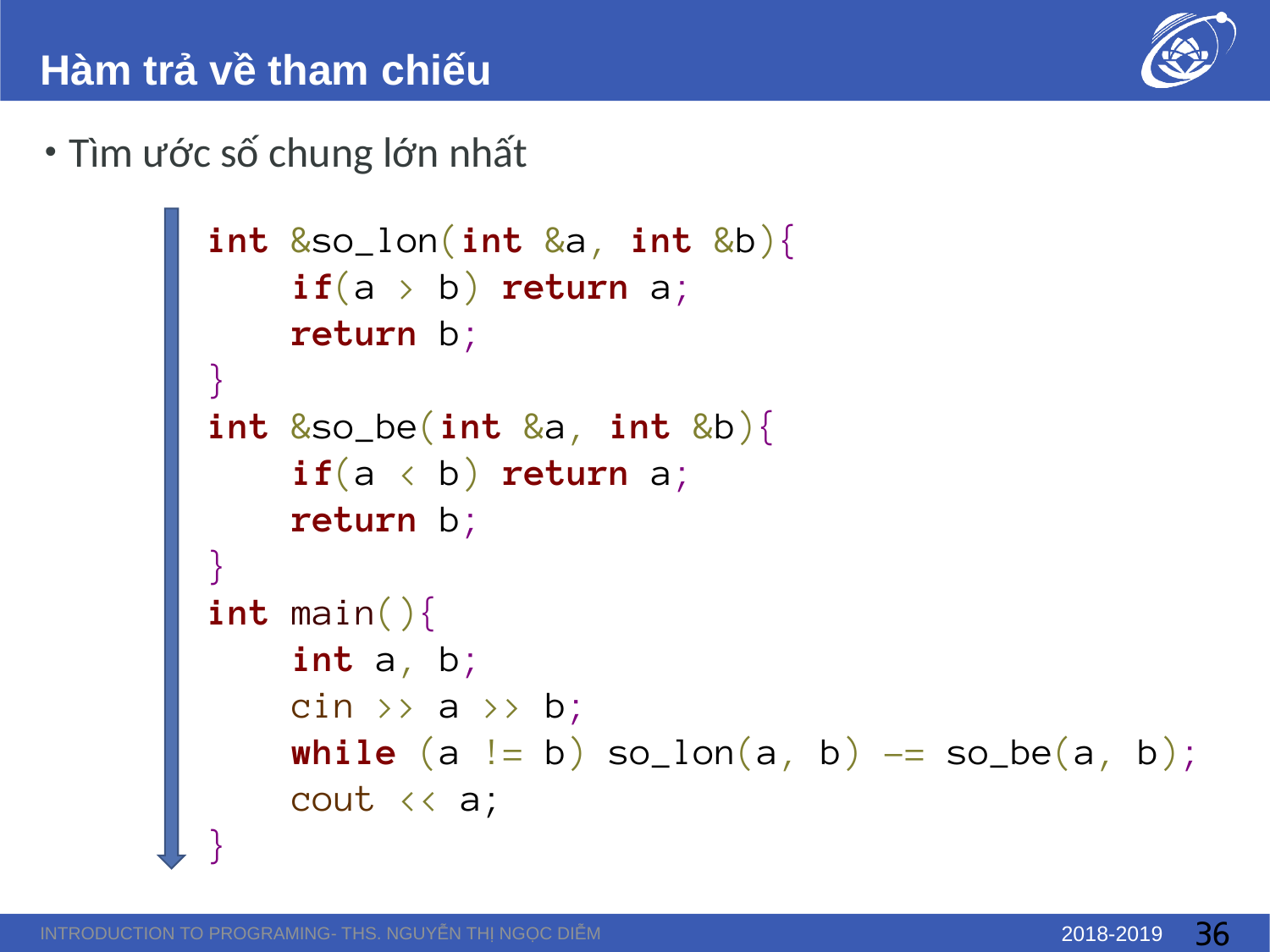

# Hàm trả về tham chiếu
Tìm ước số chung lớn nhất
int &so_lon(int &a, int &b){
    if(a > b) return a;
    return b;
}
int &so_be(int &a, int &b){
    if(a < b) return a;
    return b;
}
int main(){
    int a, b;
    cin >> a >> b;
    while (a != b) so_lon(a, b) -= so_be(a, b);
    cout << a;
}

Introduction to Programing- ThS. Nguyễn Thị Ngọc Diễm
2018-2019
36